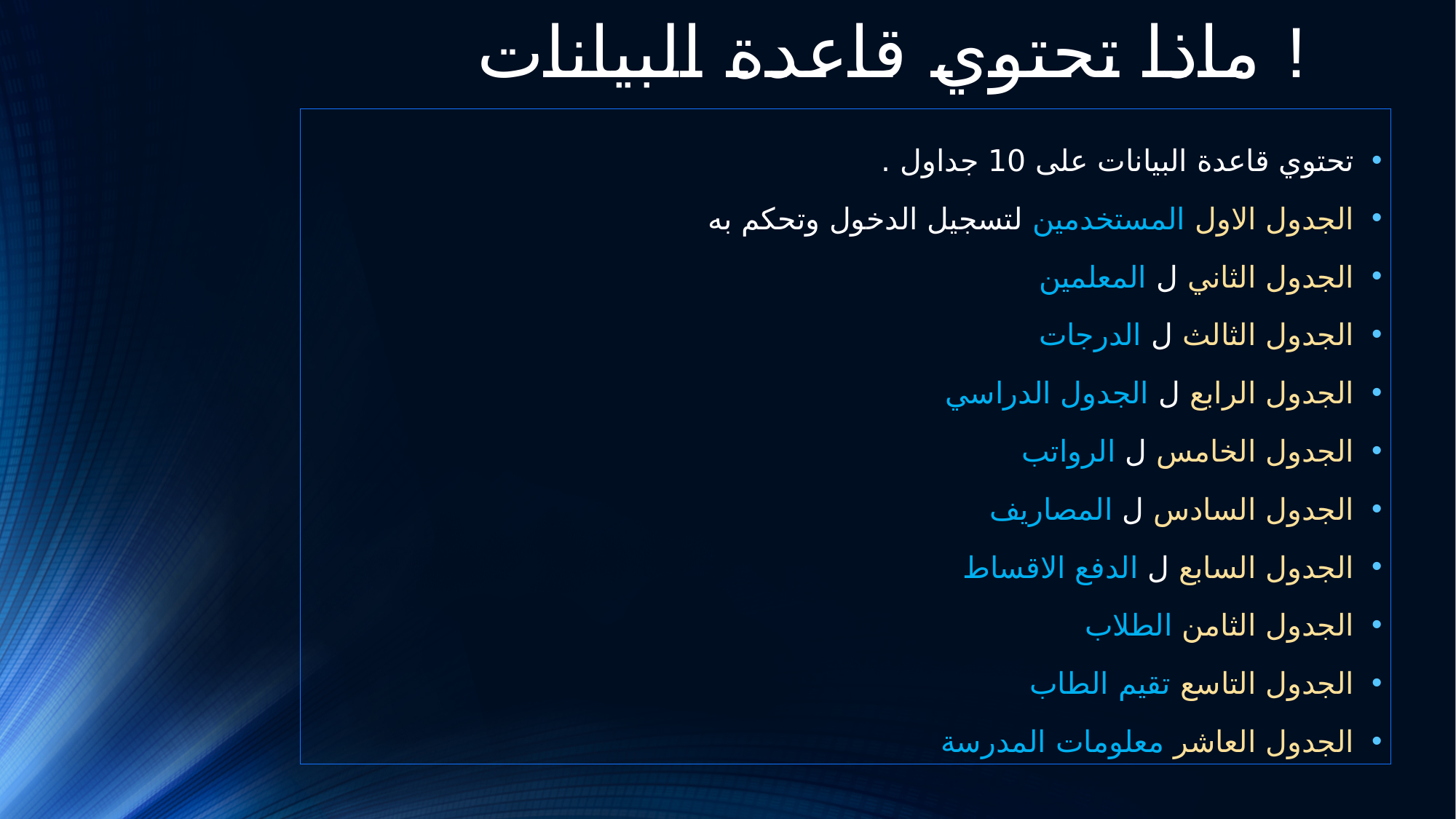

# ماذا تحتوي قاعدة البيانات !

تحتوي قاعدة البيانات على 10 جداول .
الجدول الاول المستخدمين لتسجيل الدخول وتحكم به
الجدول الثاني ل المعلمين
الجدول الثالث ل الدرجات
الجدول الرابع ل الجدول الدراسي
الجدول الخامس ل الرواتب
الجدول السادس ل المصاريف
الجدول السابع ل الدفع الاقساط
الجدول الثامن الطلاب
الجدول التاسع تقيم الطاب
الجدول العاشر معلومات المدرسة